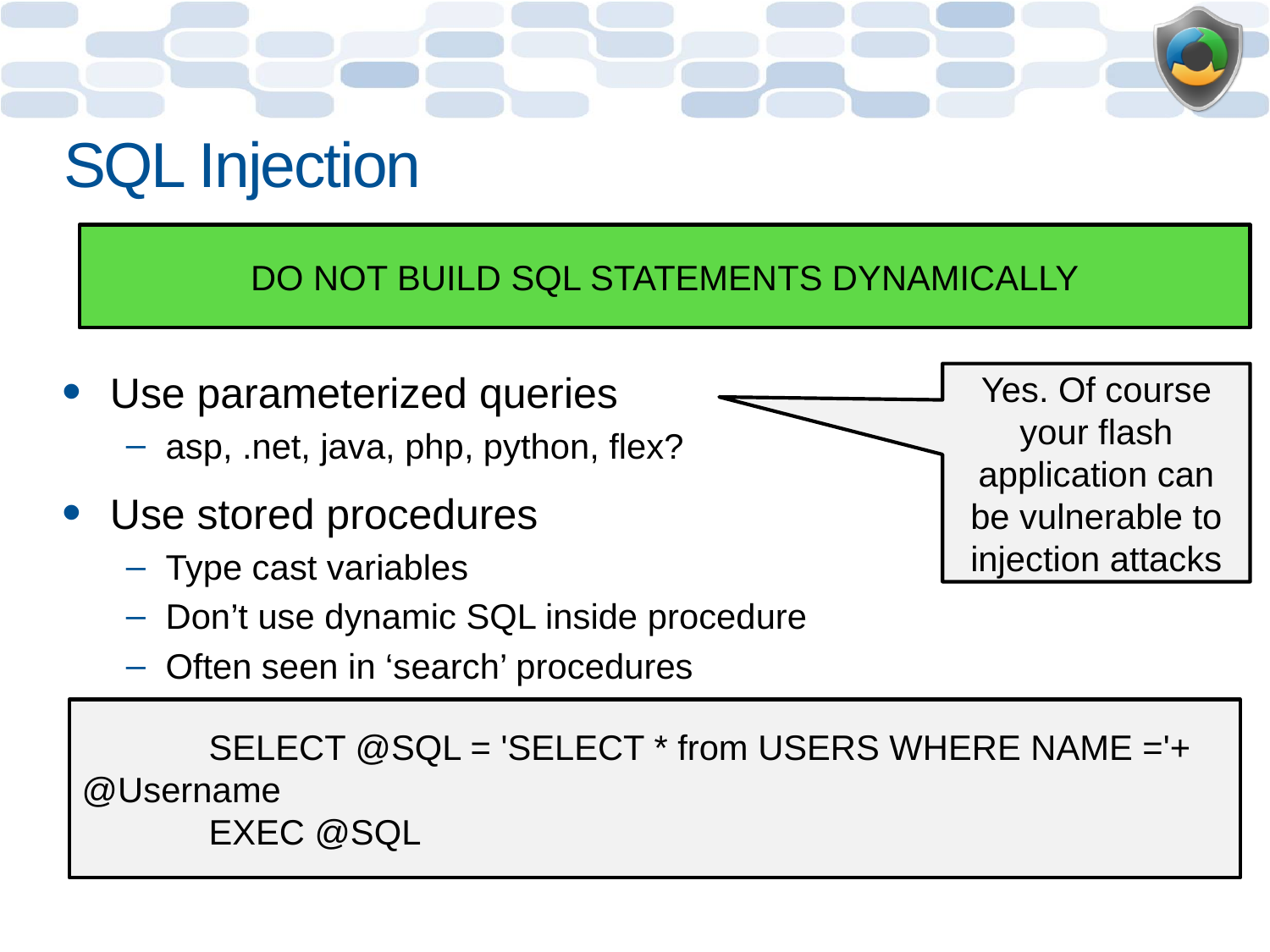

# SQL Injection

Use parameterized queries
asp, .net, java, php, python, flex?
Use stored procedures
Type cast variables
Don’t use dynamic SQL inside procedure
Often seen in ‘search’ procedures
Use the QuoteName function
DO NOT BUILD SQL STATEMENTS DYNAMICALLY
Yes. Of course your flash application can be vulnerable to injection attacks
	SELECT @SQL = 'SELECT * from USERS WHERE NAME ='+ @Username
	EXEC @SQL